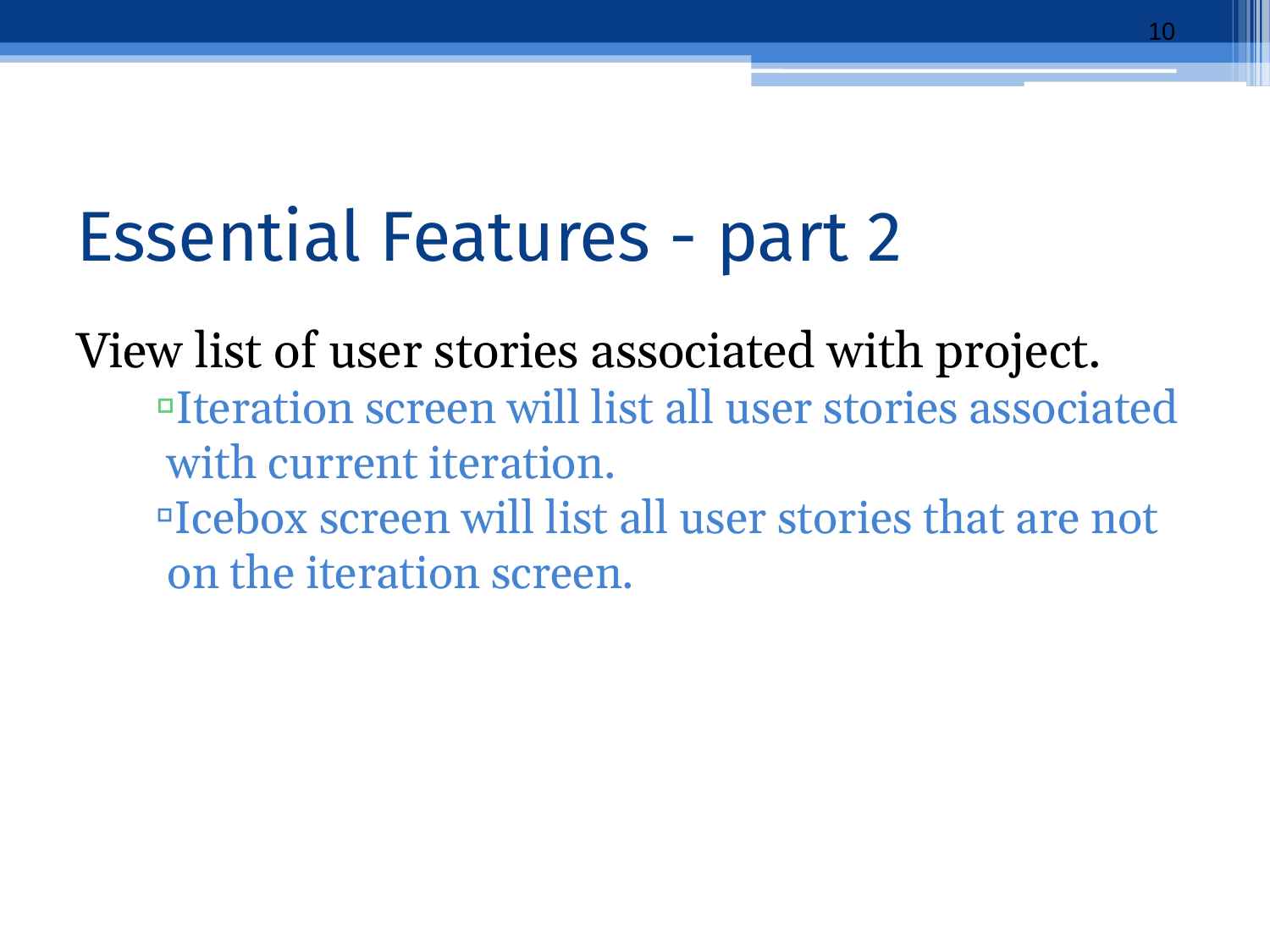

10
# Essential Features - part 2
View list of user stories associated with project.
Iteration screen will list all user stories associated with current iteration.
Icebox screen will list all user stories that are not on the iteration screen.